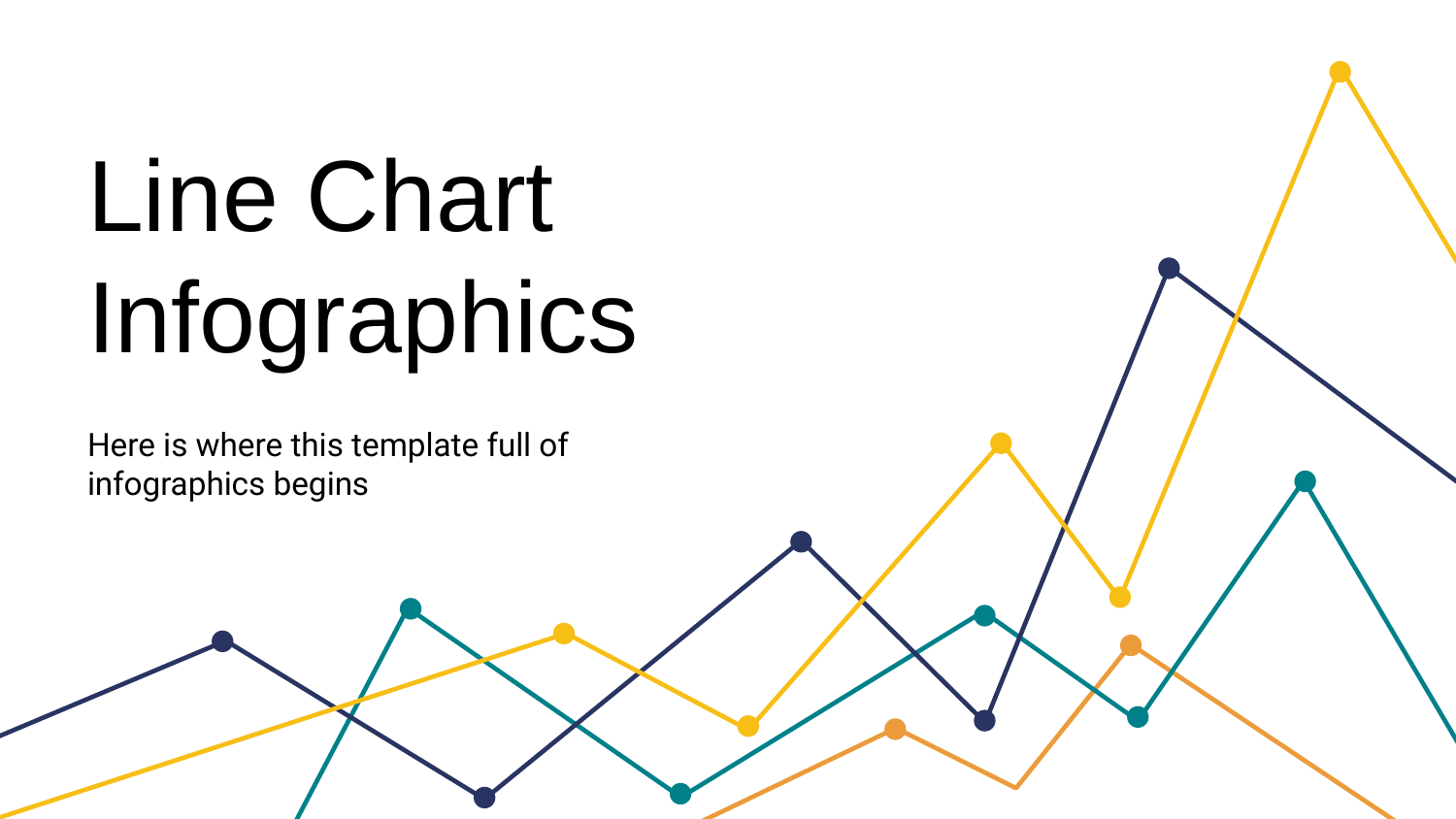

# Line Chart Infographics

Here is where this template full of infographics begins